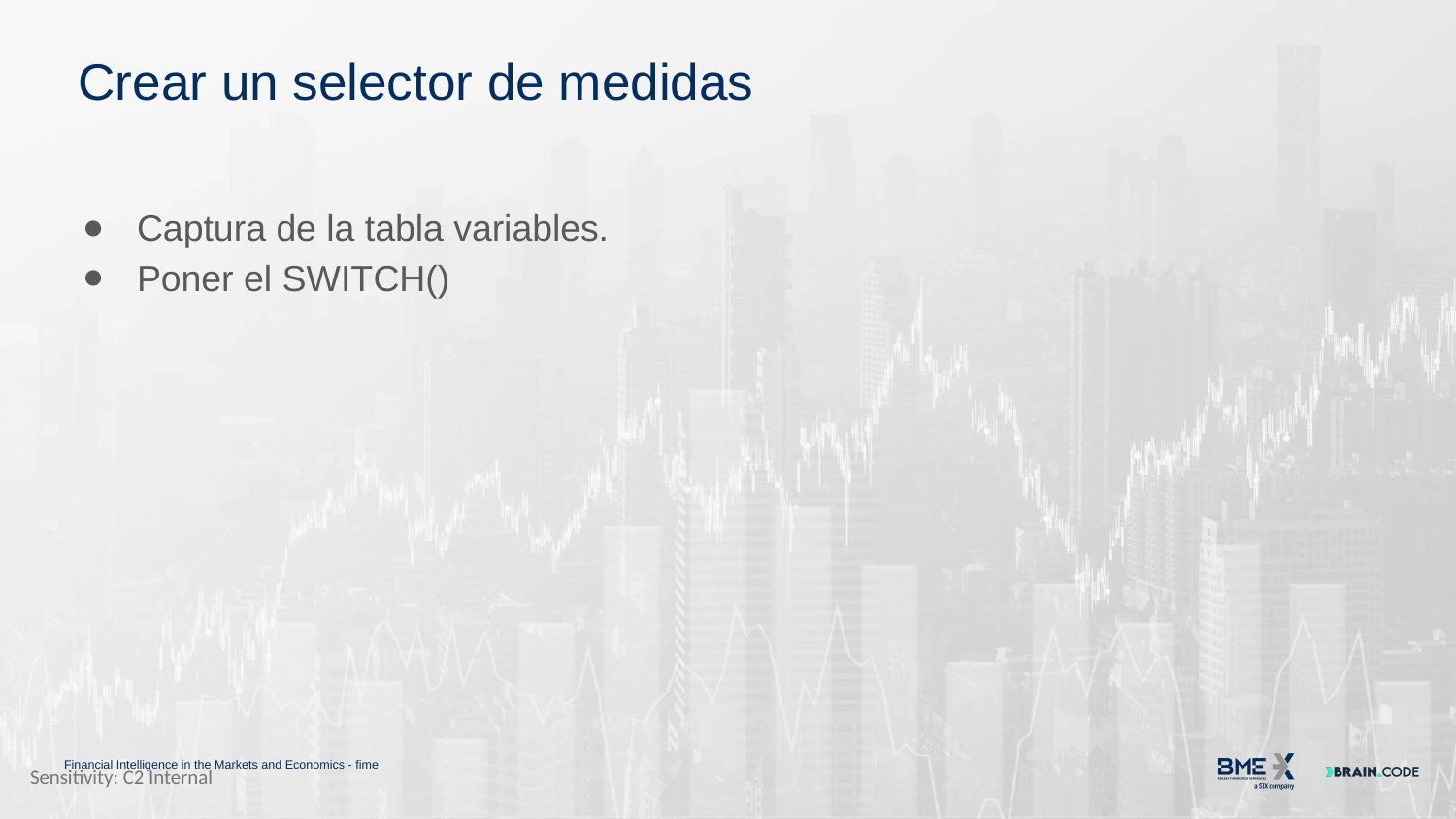

# Crear un selector de medidas

Captura de la tabla variables.
Poner el SWITCH()